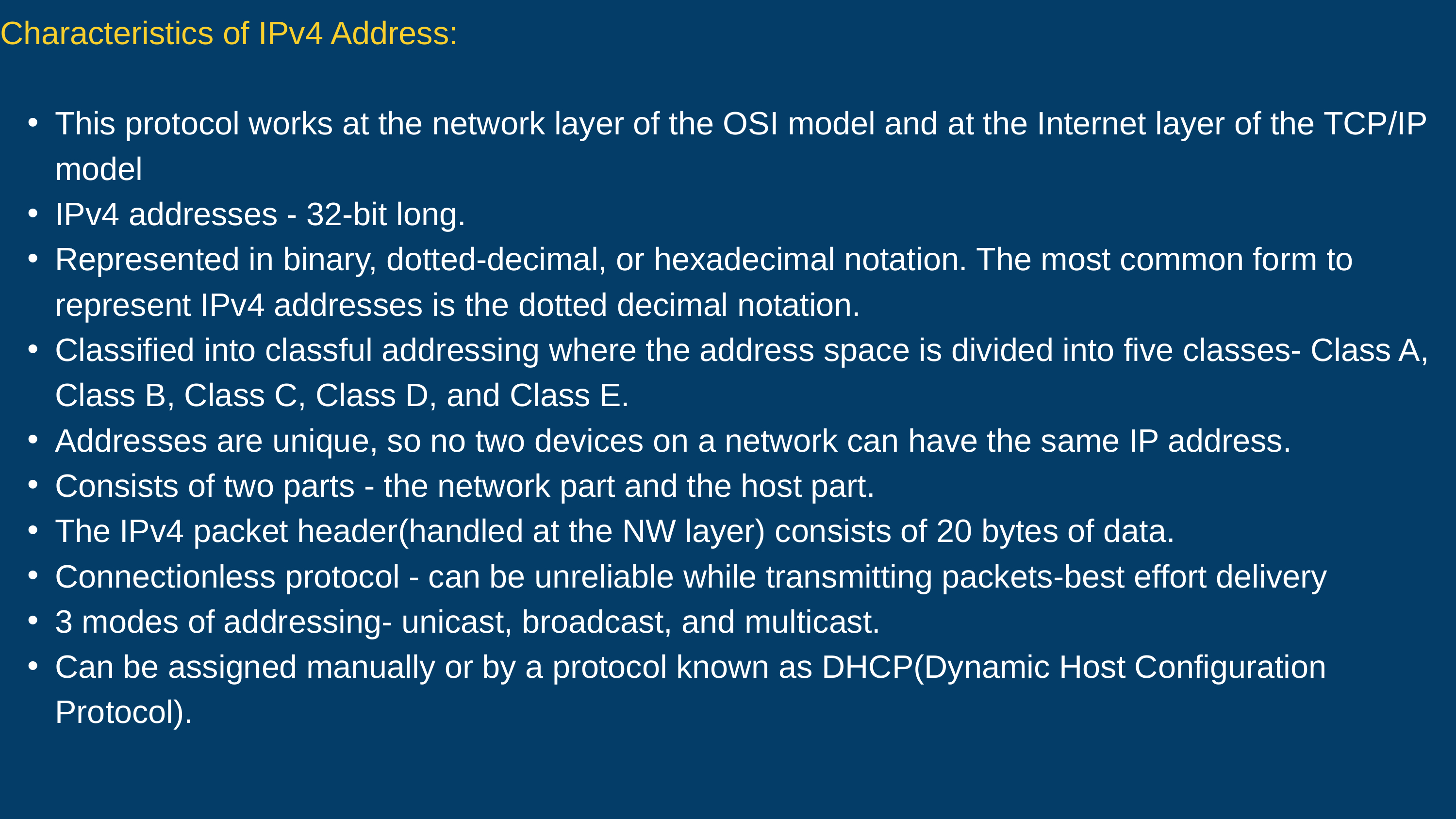

Characteristics of IPv4 Address:

This protocol works at the network layer of the OSI model and at the Internet layer of the TCP/IP model
IPv4 addresses - 32-bit long.
Represented in binary, dotted-decimal, or hexadecimal notation. The most common form to represent IPv4 addresses is the dotted decimal notation.
Classified into classful addressing where the address space is divided into five classes- Class A, Class B, Class C, Class D, and Class E.
Addresses are unique, so no two devices on a network can have the same IP address.
Consists of two parts - the network part and the host part.
The IPv4 packet header(handled at the NW layer) consists of 20 bytes of data.
Connectionless protocol - can be unreliable while transmitting packets-best effort delivery
3 modes of addressing- unicast, broadcast, and multicast.
Can be assigned manually or by a protocol known as DHCP(Dynamic Host Configuration Protocol).